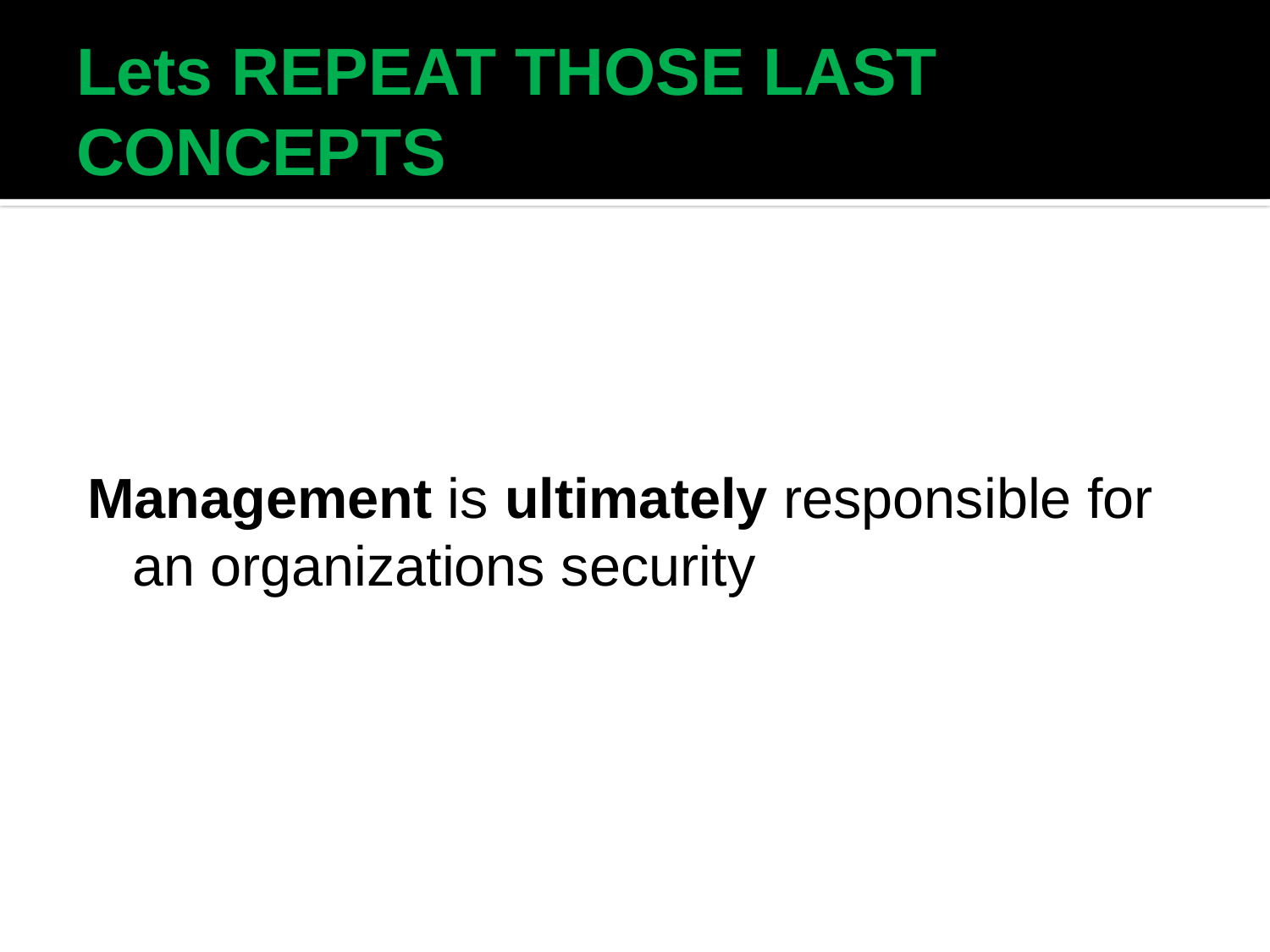

# Lets REPEAT THOSE LAST CONCEPTS

Management is ultimately responsible for an organizations security